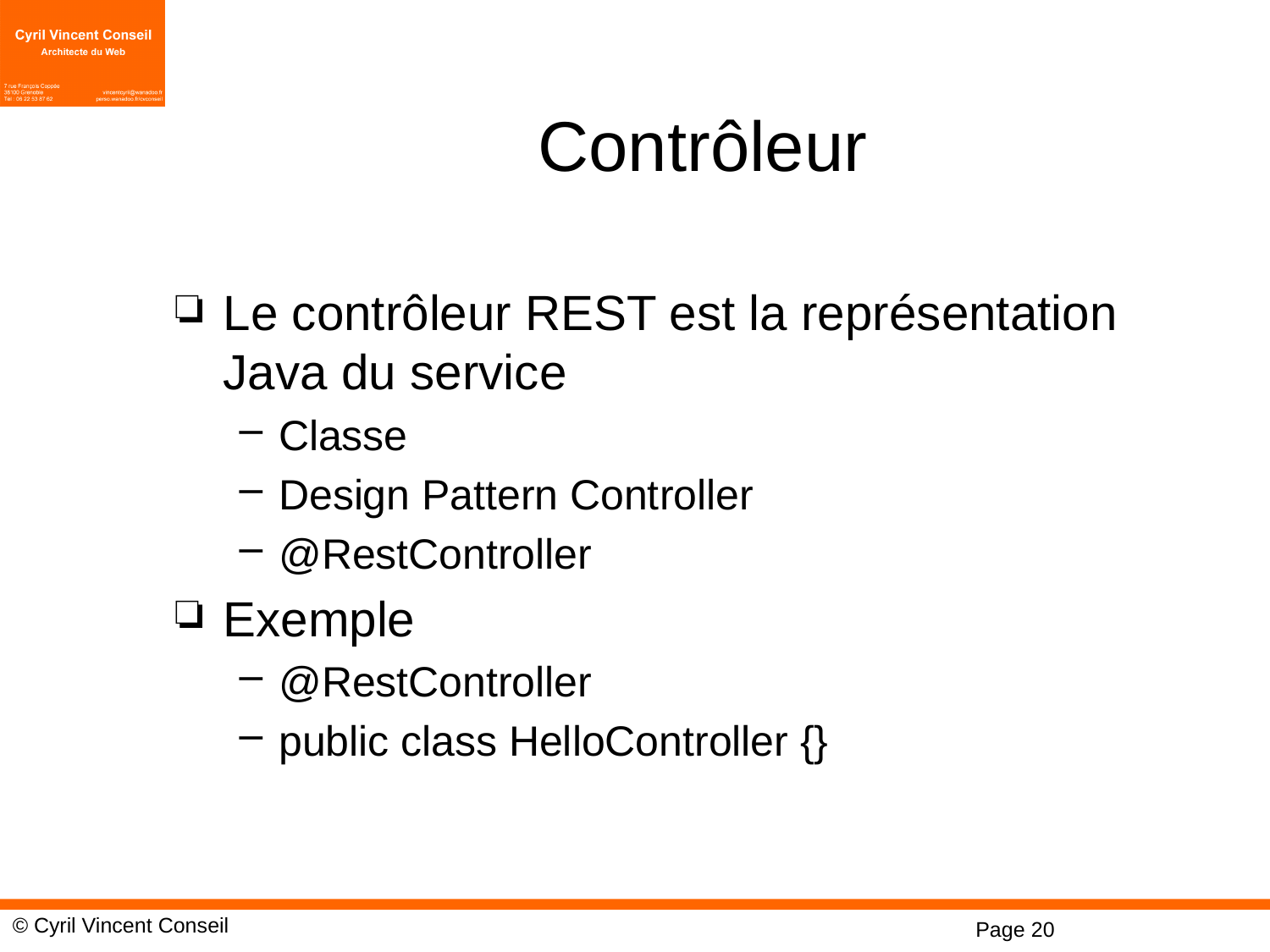

# Contrôleur
Le contrôleur REST est la représentation Java du service
Classe
Design Pattern Controller
@RestController
Exemple
@RestController
public class HelloController {}